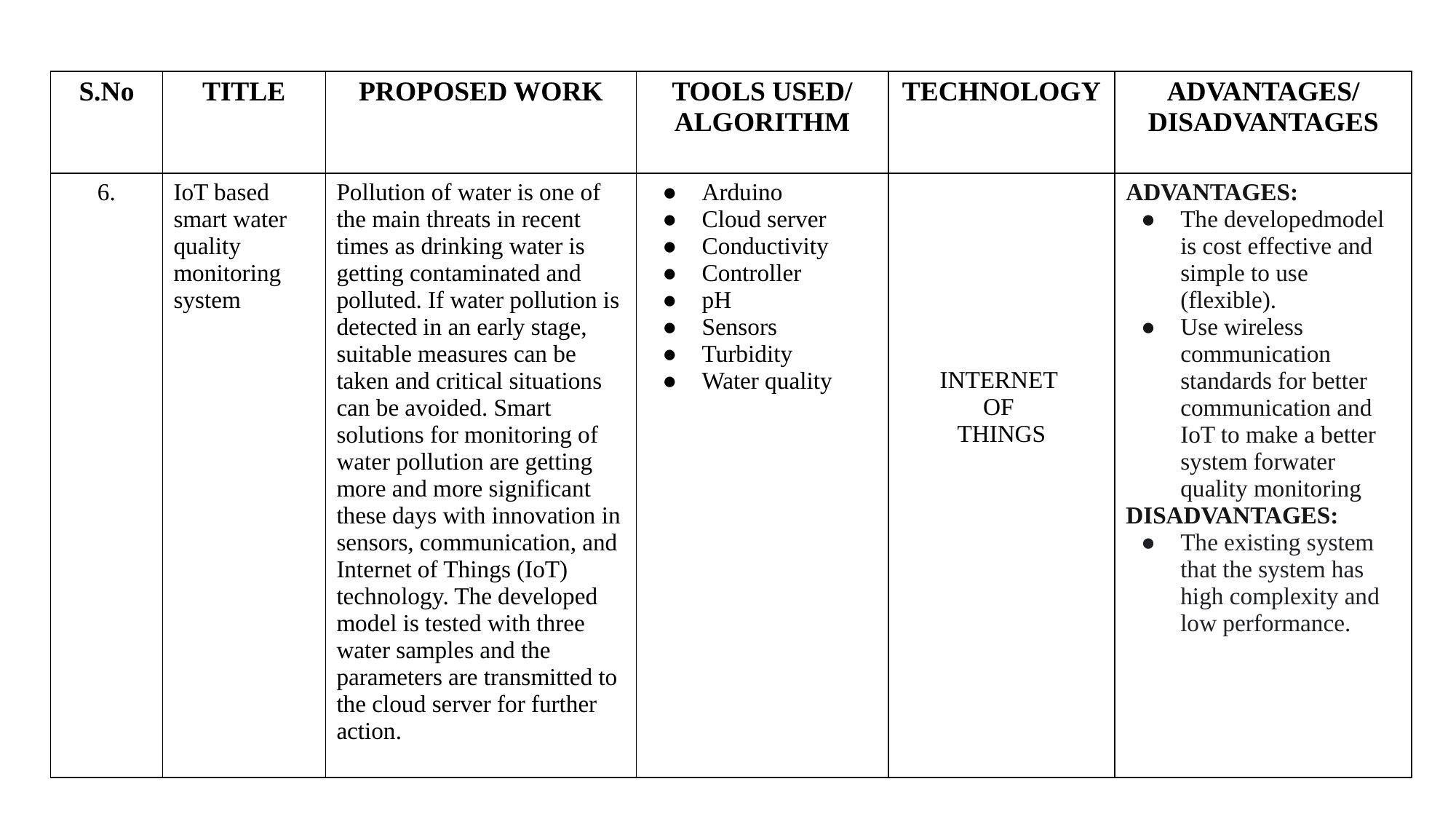

| S.No | TITLE | PROPOSED WORK | TOOLS USED/ ALGORITHM | TECHNOLOGY | ADVANTAGES/ DISADVANTAGES |
| --- | --- | --- | --- | --- | --- |
| 6. | IoT based smart water quality monitoring system | Pollution of water is one of the main threats in recent times as drinking water is getting contaminated and polluted. If water pollution is detected in an early stage, suitable measures can be taken and critical situations can be avoided. Smart solutions for monitoring of water pollution are getting more and more significant these days with innovation in sensors, communication, and Internet of Things (IoT) technology. The developed model is tested with three water samples and the parameters are transmitted to the cloud server for further action. | Arduino Cloud server Conductivity Controller pH Sensors Turbidity Water quality | INTERNET OF THINGS | ADVANTAGES: The developedmodel is cost effective and simple to use (flexible). Use wireless communication standards for better communication and IoT to make a better system forwater quality monitoring DISADVANTAGES: The existing system that the system has high complexity and low performance. |